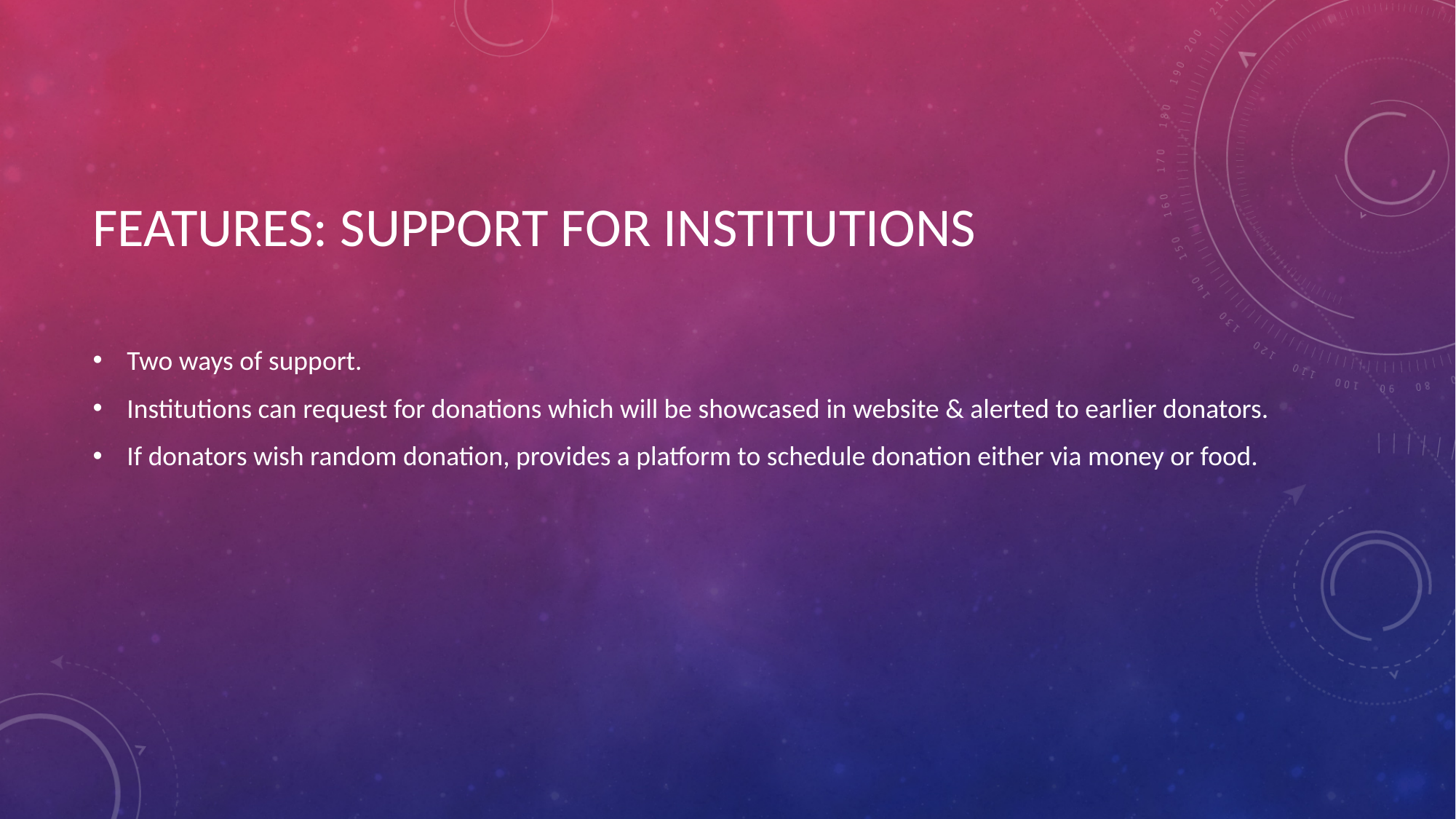

# Idea
Features: Donation portal
Provide monetary & food donations to support organizations & people suffering hunger.

Features: Support for Institutions
Two ways of support.
Institutions can request for donations which will be showcased in website & alerted to earlier donators.
If donators wish random donation, provides a platform to schedule donation either via money or food.

Features: Campaign showcase
Showcases pictures and videos of previous campaigns.
Helps people to know the works done.